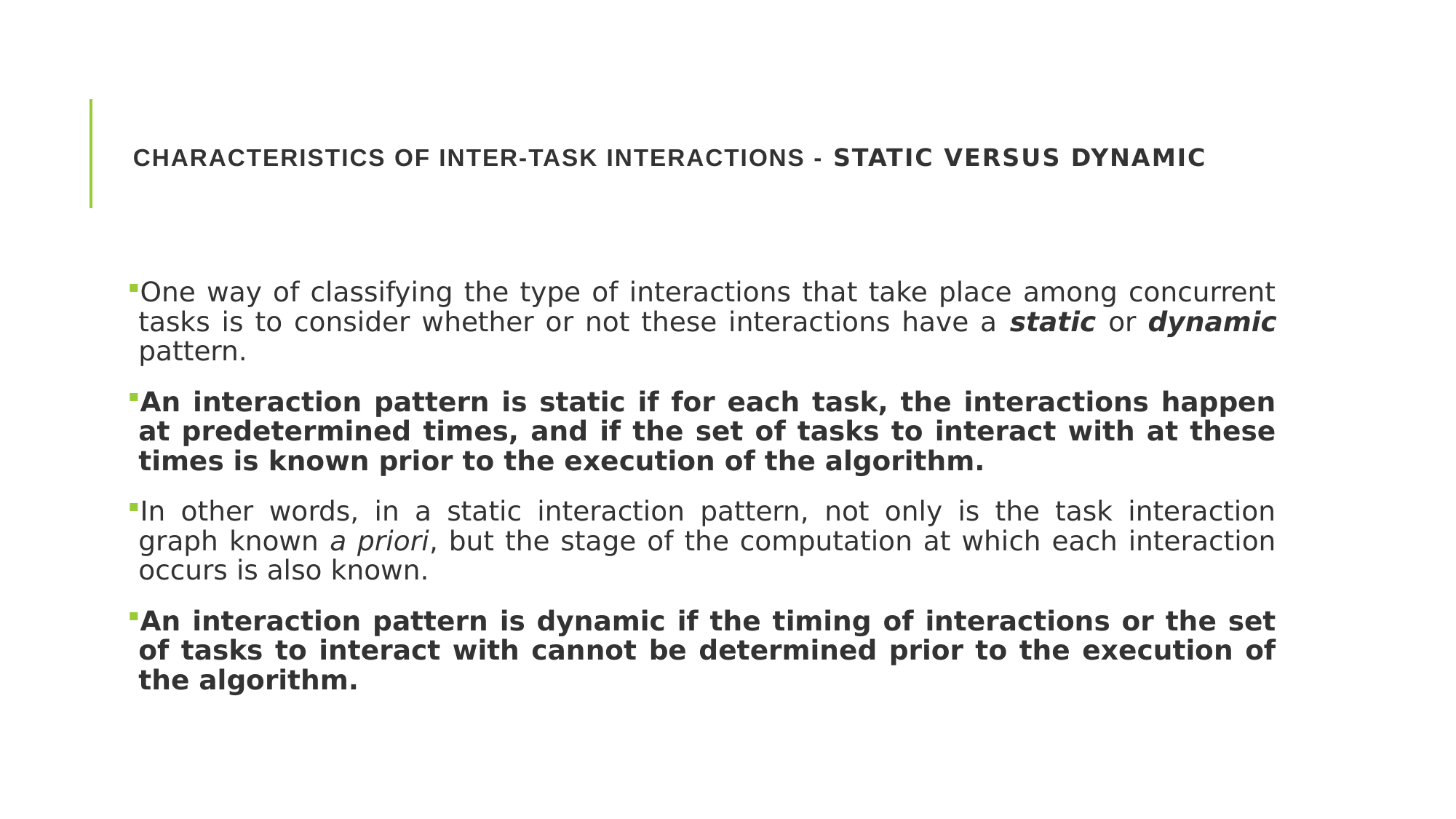

# Characteristics of Inter-Task Interactions - Static versus Dynamic
One way of classifying the type of interactions that take place among concurrent tasks is to consider whether or not these interactions have a static or dynamic pattern.
An interaction pattern is static if for each task, the interactions happen at predetermined times, and if the set of tasks to interact with at these times is known prior to the execution of the algorithm.
In other words, in a static interaction pattern, not only is the task interaction graph known a priori, but the stage of the computation at which each interaction occurs is also known.
An interaction pattern is dynamic if the timing of interactions or the set of tasks to interact with cannot be determined prior to the execution of the algorithm.